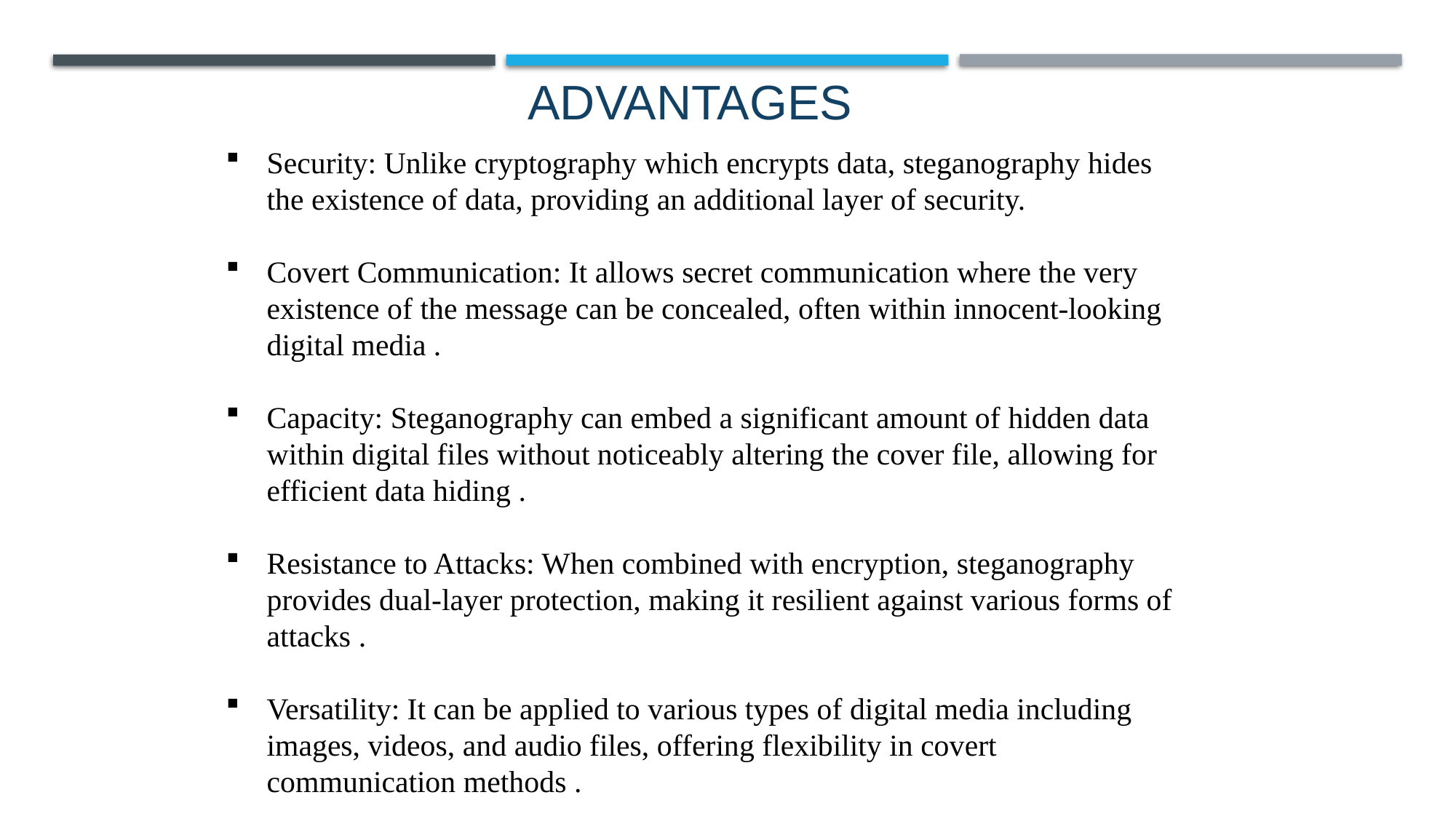

ADVANTAGES

Security: Unlike cryptography which encrypts data, steganography hides the existence of data, providing an additional layer of security.

Covert Communication: It allows secret communication where the very existence of the message can be concealed, often within innocent-looking digital media .

Capacity: Steganography can embed a significant amount of hidden data within digital files without noticeably altering the cover file, allowing for efficient data hiding .

Resistance to Attacks: When combined with encryption, steganography provides dual-layer protection, making it resilient against various forms of attacks .

Versatility: It can be applied to various types of digital media including images, videos, and audio files, offering flexibility in covert communication methods .